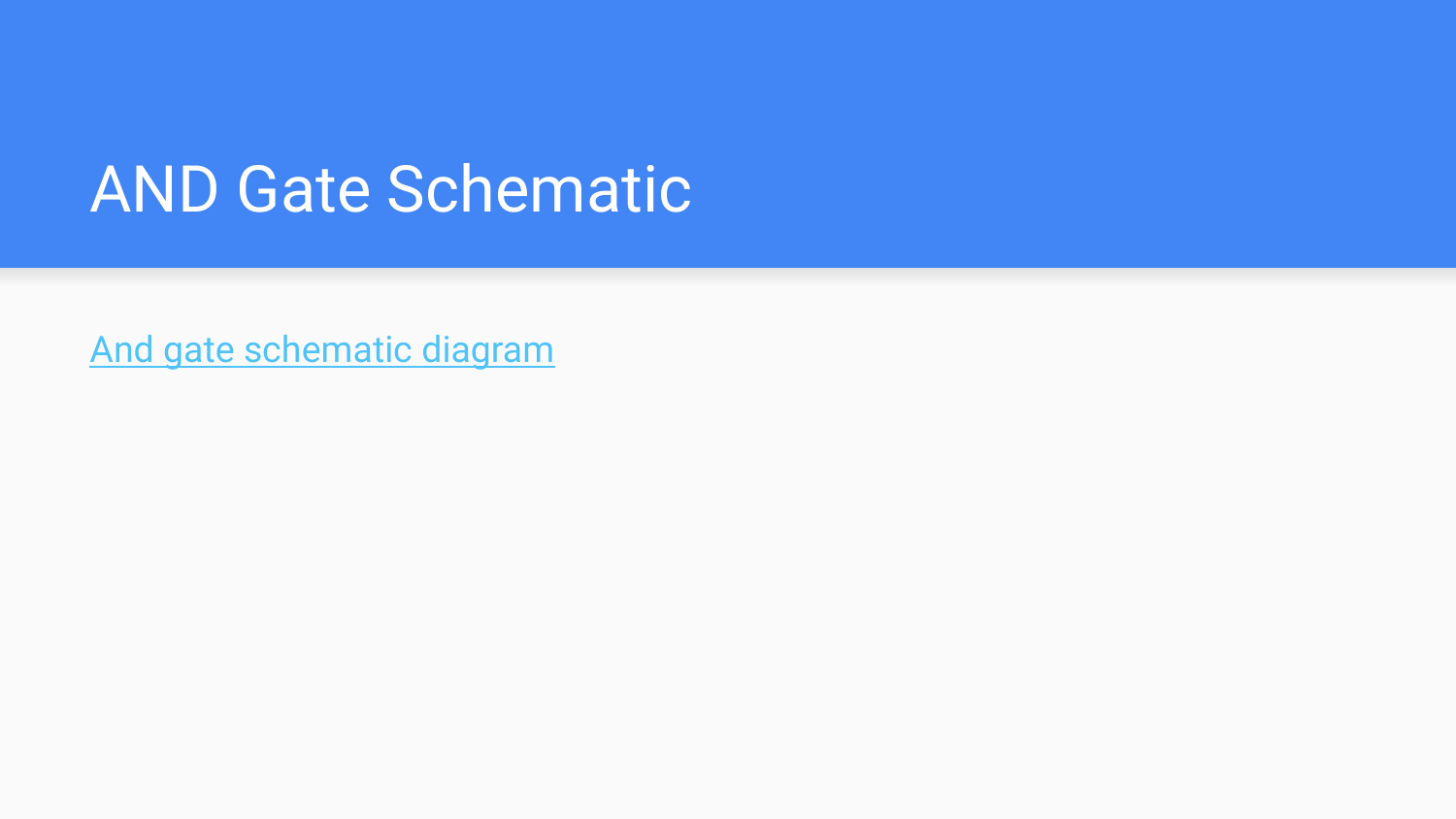

# AND Gate Schematic
And gate schematic diagram